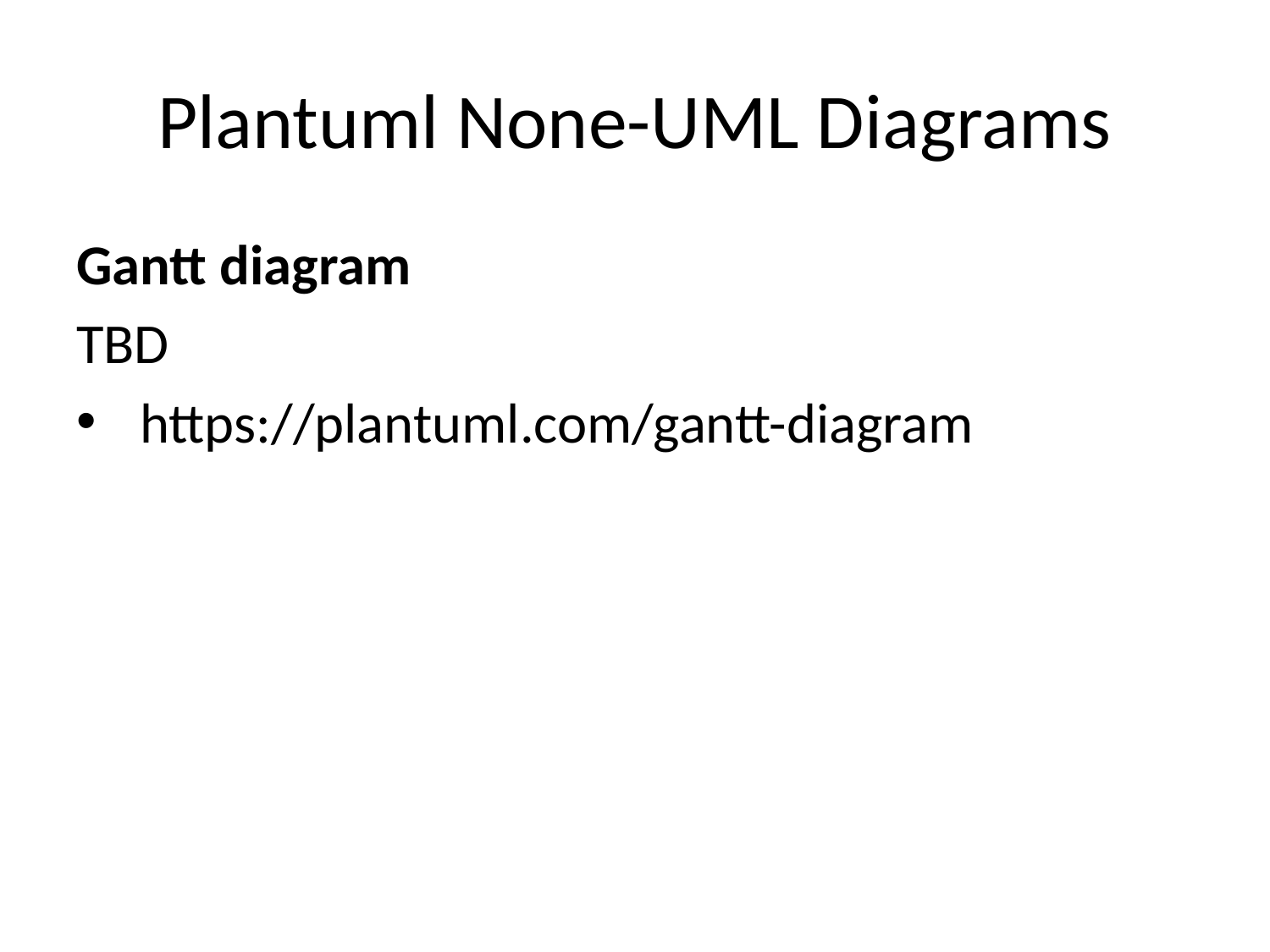

# Plantuml None-UML Diagrams
Gantt diagram
TBD
https://plantuml.com/gantt-diagram